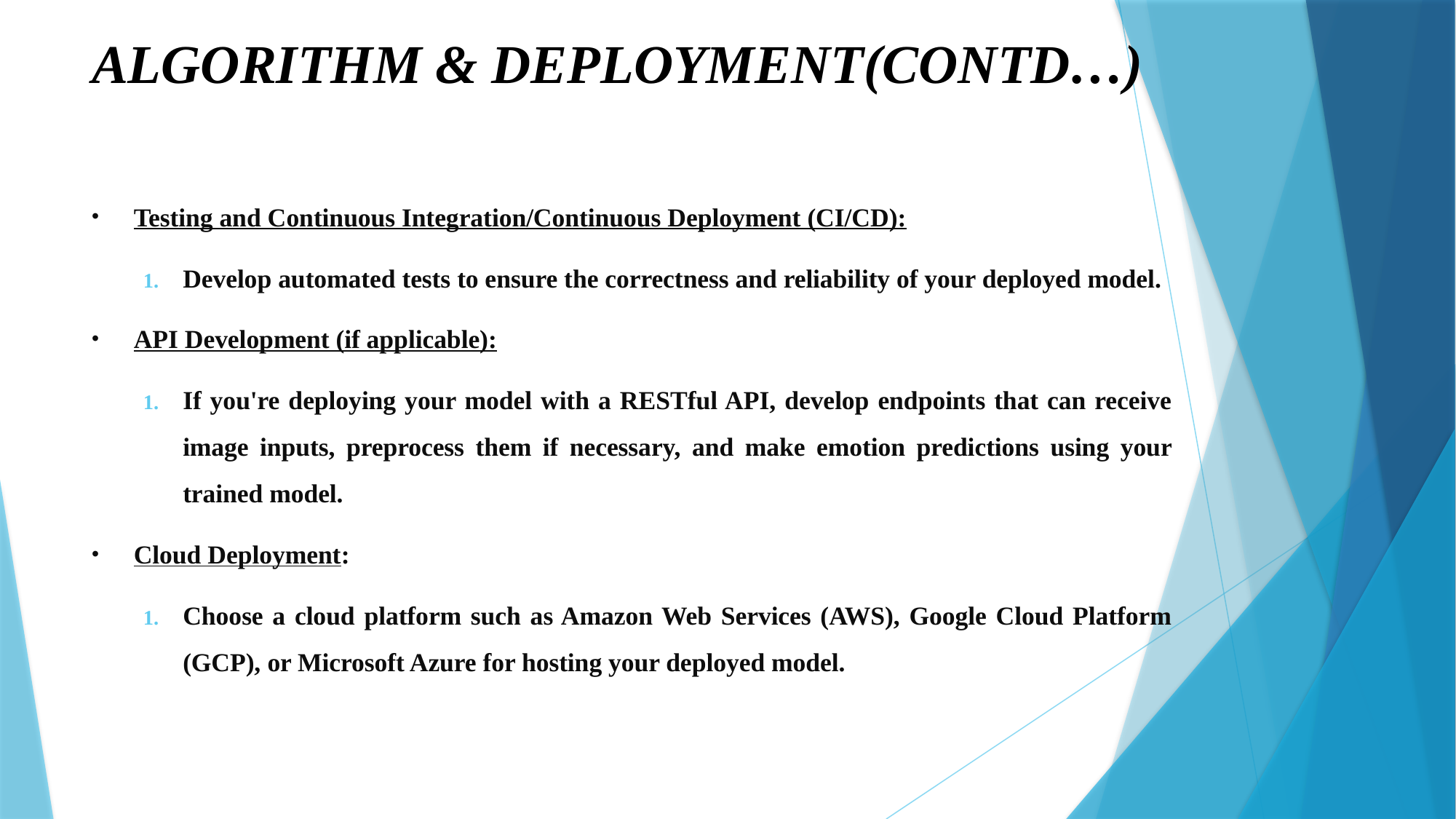

# ALGORITHM & DEPLOYMENT(CONTD…)

Testing and Continuous Integration/Continuous Deployment (CI/CD):
Develop automated tests to ensure the correctness and reliability of your deployed model.
API Development (if applicable):
If you're deploying your model with a RESTful API, develop endpoints that can receive image inputs, preprocess them if necessary, and make emotion predictions using your trained model.
Cloud Deployment:
Choose a cloud platform such as Amazon Web Services (AWS), Google Cloud Platform (GCP), or Microsoft Azure for hosting your deployed model.